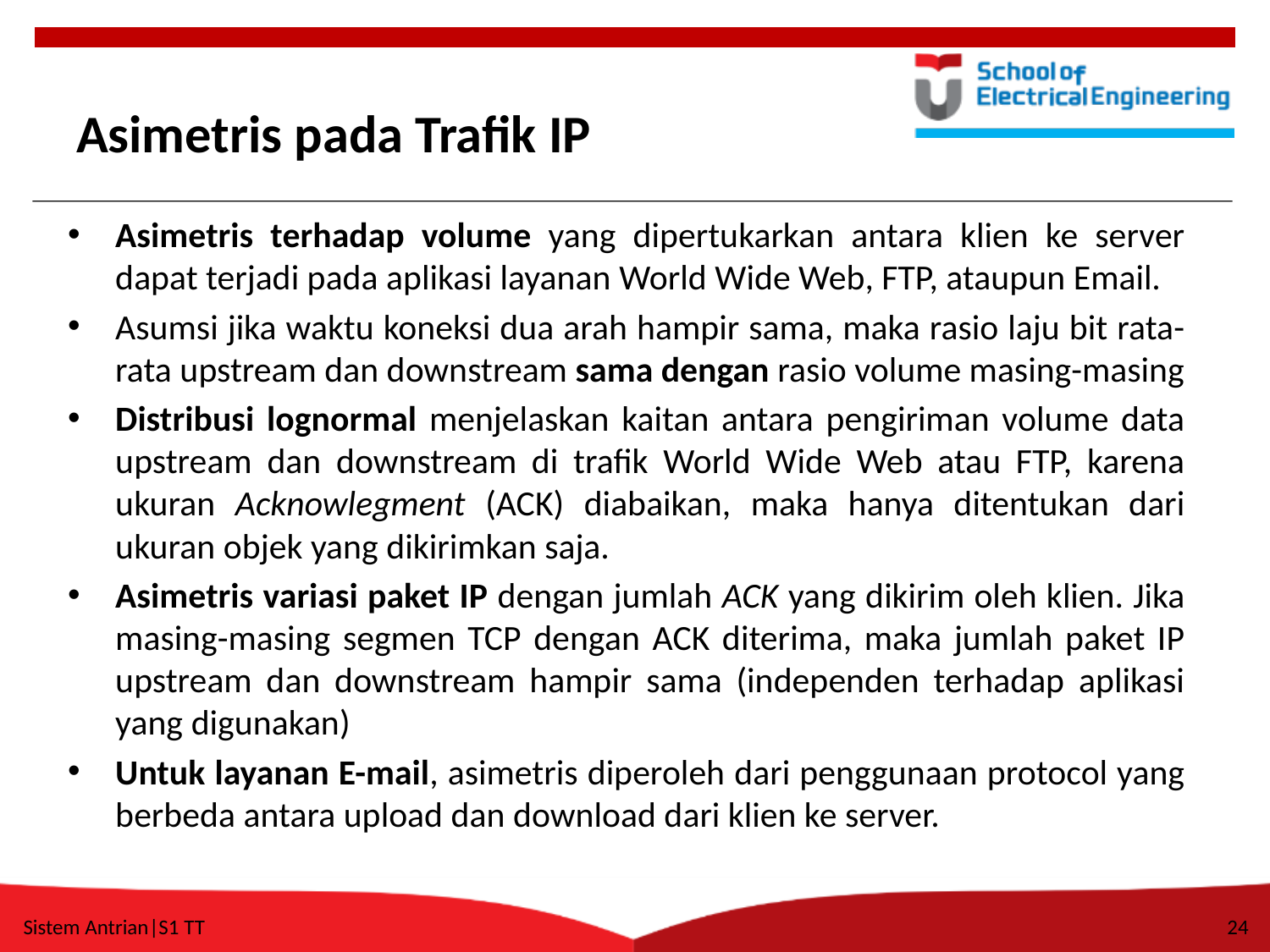

# Asimetris pada Trafik IP
Asimetris terhadap volume yang dipertukarkan antara klien ke server dapat terjadi pada aplikasi layanan World Wide Web, FTP, ataupun Email.
Asumsi jika waktu koneksi dua arah hampir sama, maka rasio laju bit rata-rata upstream dan downstream sama dengan rasio volume masing-masing
Distribusi lognormal menjelaskan kaitan antara pengiriman volume data upstream dan downstream di trafik World Wide Web atau FTP, karena ukuran Acknowlegment (ACK) diabaikan, maka hanya ditentukan dari ukuran objek yang dikirimkan saja.
Asimetris variasi paket IP dengan jumlah ACK yang dikirim oleh klien. Jika masing-masing segmen TCP dengan ACK diterima, maka jumlah paket IP upstream dan downstream hampir sama (independen terhadap aplikasi yang digunakan)
Untuk layanan E-mail, asimetris diperoleh dari penggunaan protocol yang berbeda antara upload dan download dari klien ke server.
Sistem Antrian|S1 TT
24